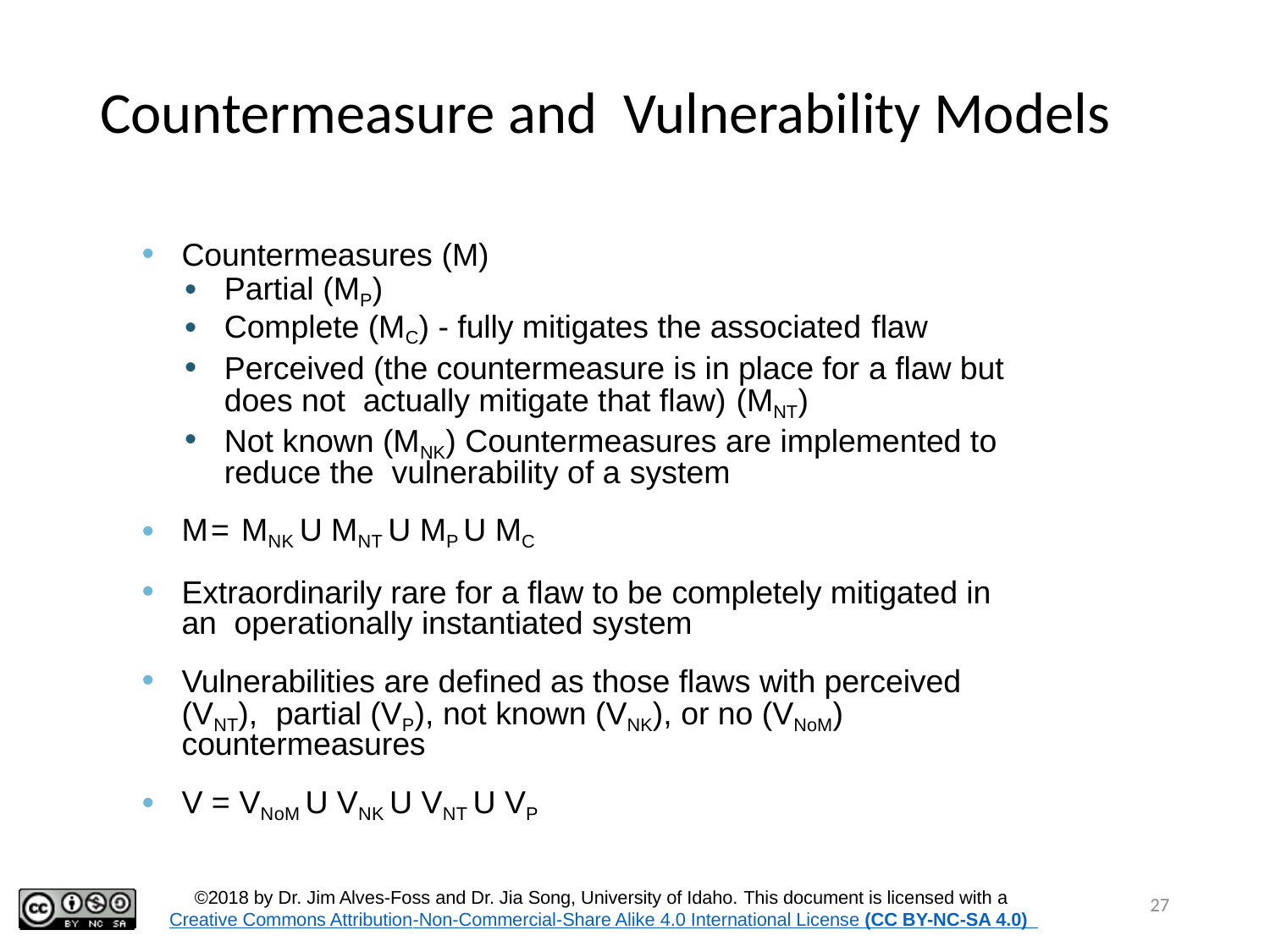

# Countermeasure and  Vulnerability Models
Countermeasures (M)
Partial (MP)
Complete (MC) - fully mitigates the associated flaw
Perceived (the countermeasure is in place for a flaw but does not  actually mitigate that flaw) (MNT)
Not known (MNK) Countermeasures are implemented to reduce the  vulnerability of a system
M= MNK U MNT U MP U MC
Extraordinarily rare for a flaw to be completely mitigated in an  operationally instantiated system
Vulnerabilities are defined as those flaws with perceived (VNT),  partial (VP), not known (VNK), or no (VNoM) countermeasures
V = VNoM U VNK U VNT U VP
27